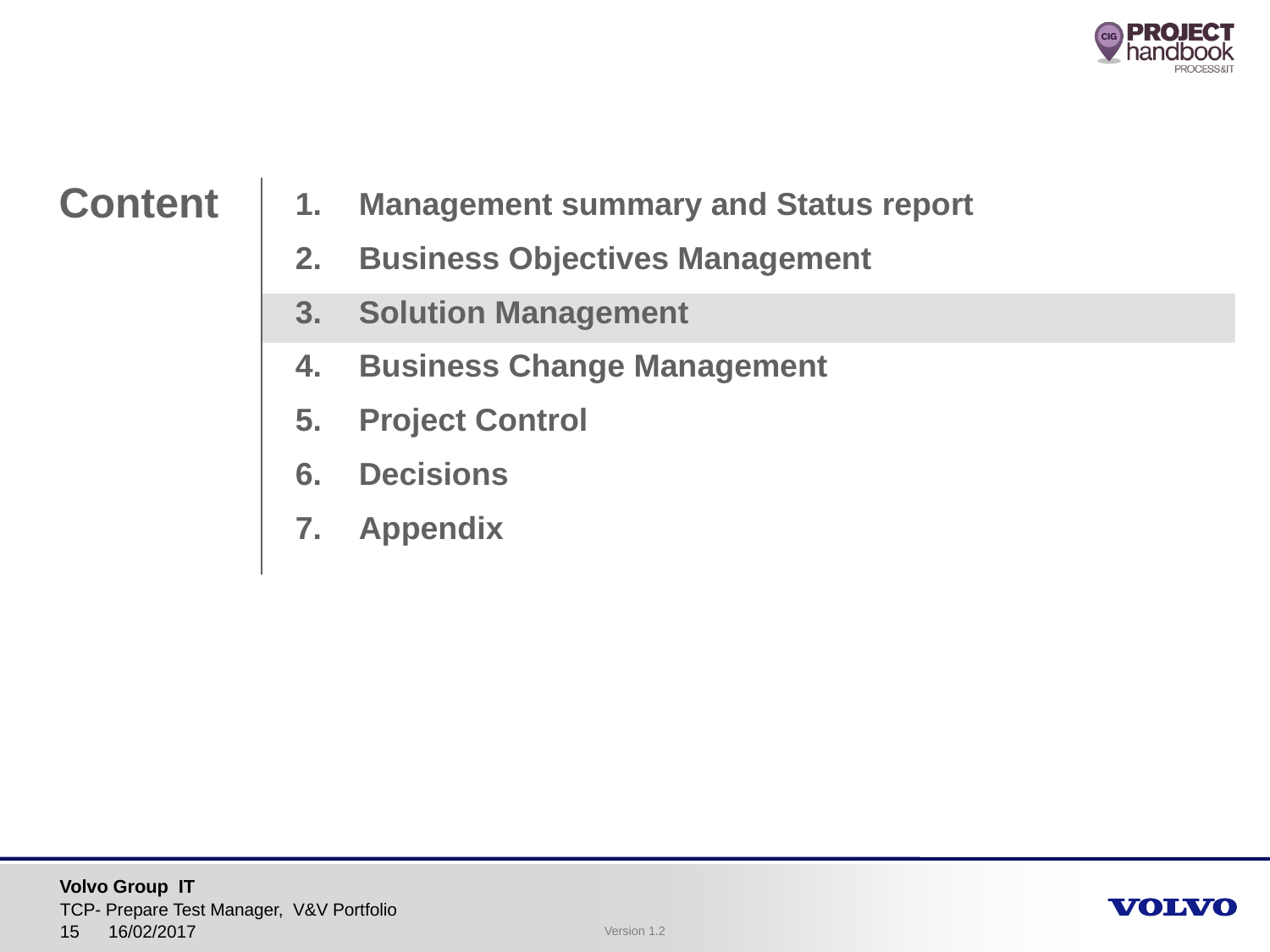

Management summary and Status report
Business Objectives Management
Solution Management
Business Change Management
Project Control
Decisions
Appendix
Content

TCP- Prepare Test Manager,  V&V Portfolio

16/02/2017
15